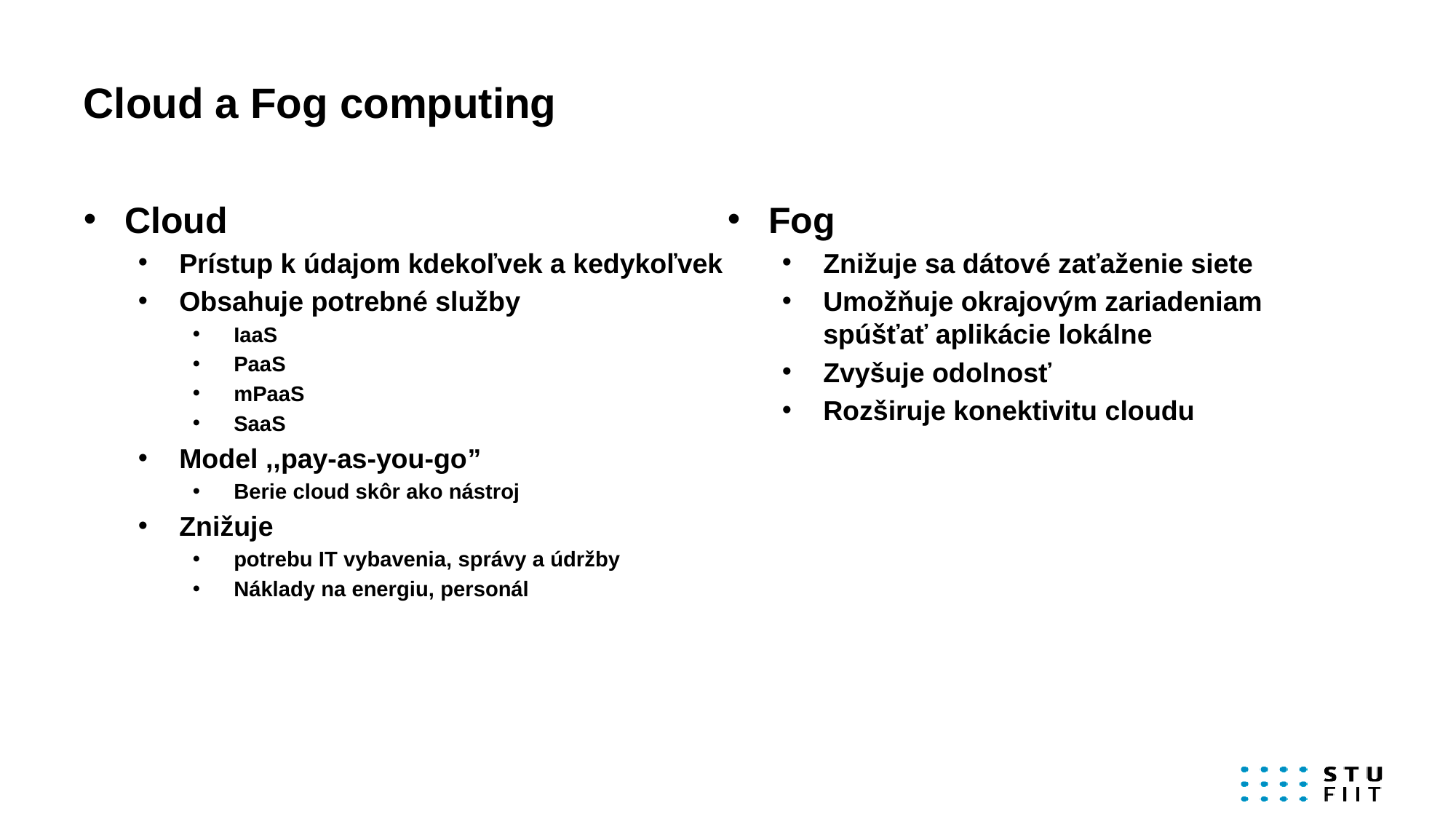

# Cloud a Fog computing
Cloud
Prístup k údajom kdekoľvek a kedykoľvek
Obsahuje potrebné služby
IaaS
PaaS
mPaaS
SaaS
Model ,,pay-as-you-go”
Berie cloud skôr ako nástroj
Znižuje
potrebu IT vybavenia, správy a údržby
Náklady na energiu, personál

Fog
Znižuje sa dátové zaťaženie siete
Umožňuje okrajovým zariadeniam spúšťať aplikácie lokálne
Zvyšuje odolnosť
Rozširuje konektivitu cloudu